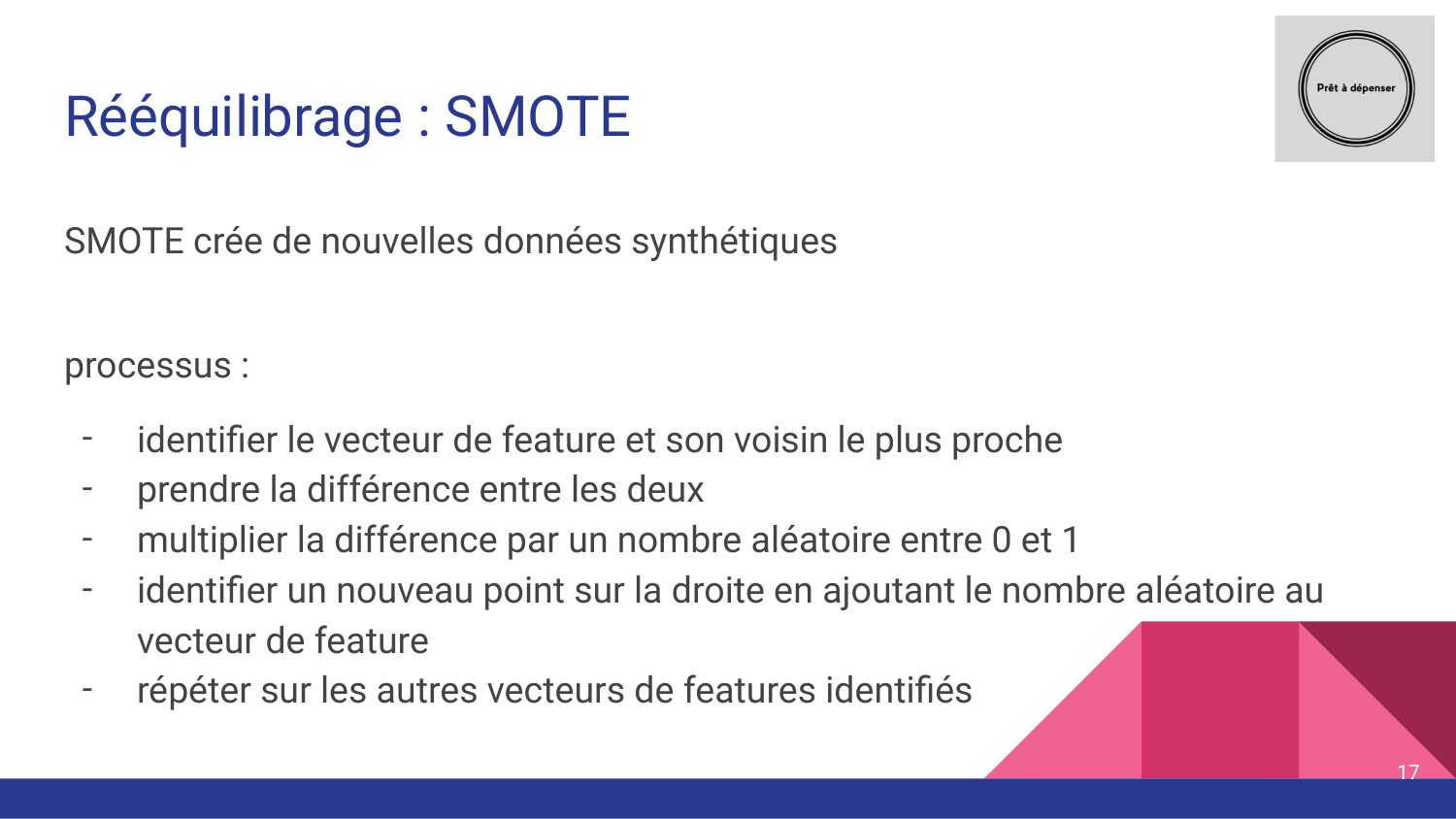

# Rééquilibrage : SMOTE
SMOTE crée de nouvelles données synthétiques
processus :
identifier le vecteur de feature et son voisin le plus proche
prendre la différence entre les deux
multiplier la différence par un nombre aléatoire entre 0 et 1
identifier un nouveau point sur la droite en ajoutant le nombre aléatoire au vecteur de feature
répéter sur les autres vecteurs de features identifiés
17